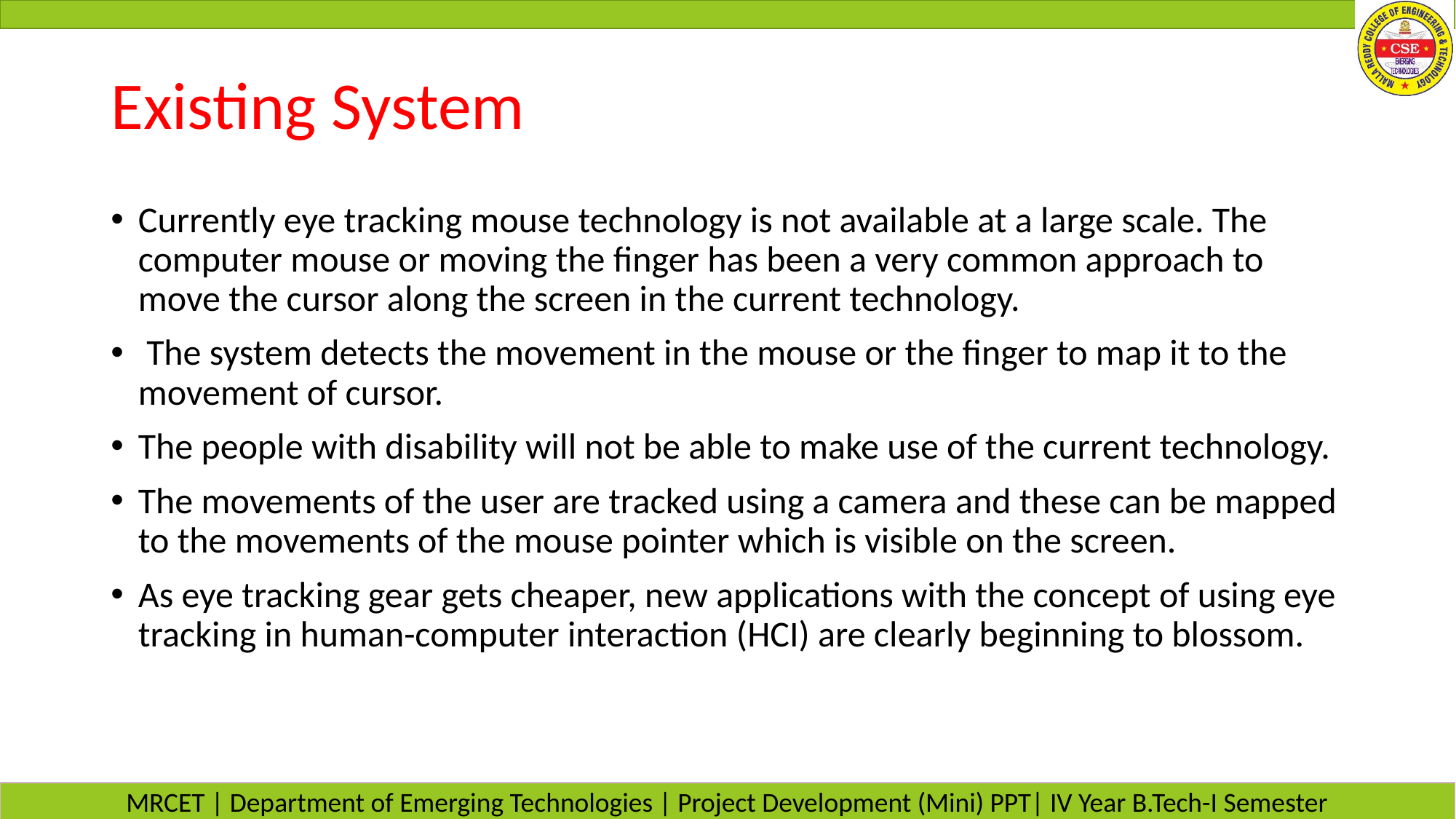

# Existing System
Currently eye tracking mouse technology is not available at a large scale. The computer mouse or moving the finger has been a very common approach to move the cursor along the screen in the current technology.
 The system detects the movement in the mouse or the finger to map it to the movement of cursor.
The people with disability will not be able to make use of the current technology.
The movements of the user are tracked using a camera and these can be mapped to the movements of the mouse pointer which is visible on the screen.
As eye tracking gear gets cheaper, new applications with the concept of using eye tracking in human-computer interaction (HCI) are clearly beginning to blossom.